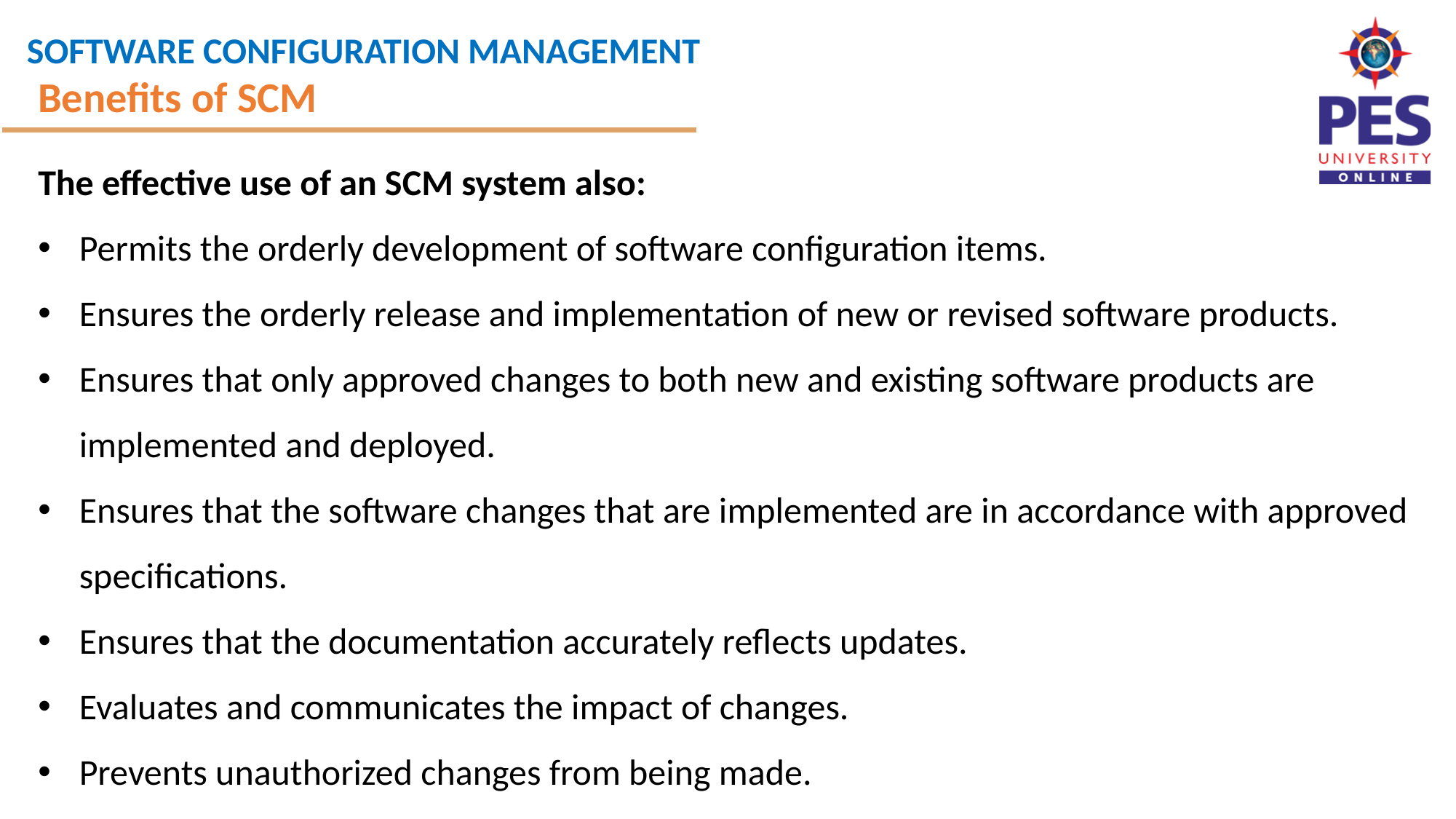

Benefits of SCM
The effective use of an SCM system also:
Permits the orderly development of software configuration items.
Ensures the orderly release and implementation of new or revised software products.
Ensures that only approved changes to both new and existing software products are implemented and deployed.
Ensures that the software changes that are implemented are in accordance with approved specifications.
Ensures that the documentation accurately reflects updates.
Evaluates and communicates the impact of changes.
Prevents unauthorized changes from being made.